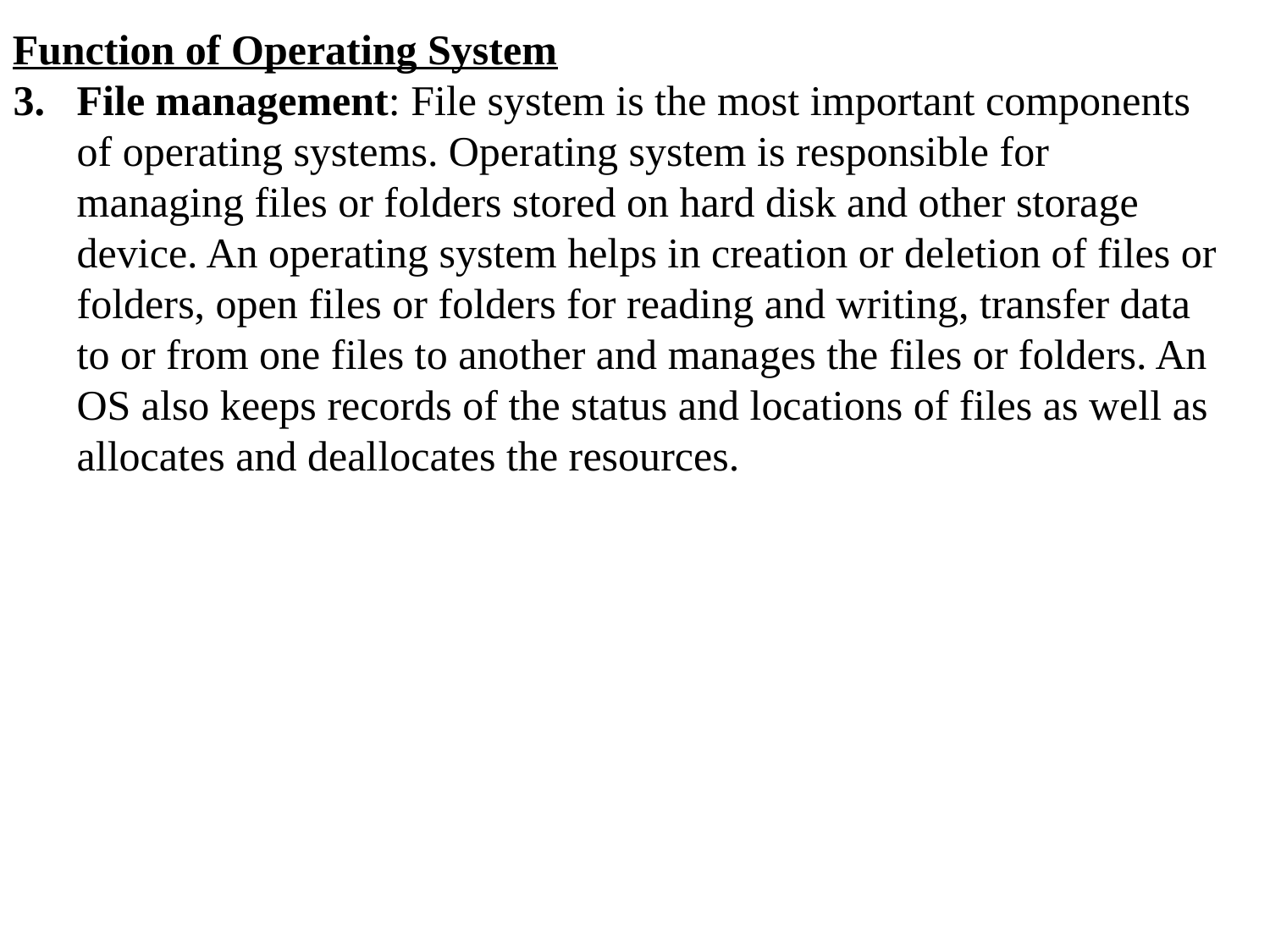

Function of Operating System
File management: File system is the most important components of operating systems. Operating system is responsible for managing files or folders stored on hard disk and other storage device. An operating system helps in creation or deletion of files or folders, open files or folders for reading and writing, transfer data to or from one files to another and manages the files or folders. An OS also keeps records of the status and locations of files as well as allocates and deallocates the resources.